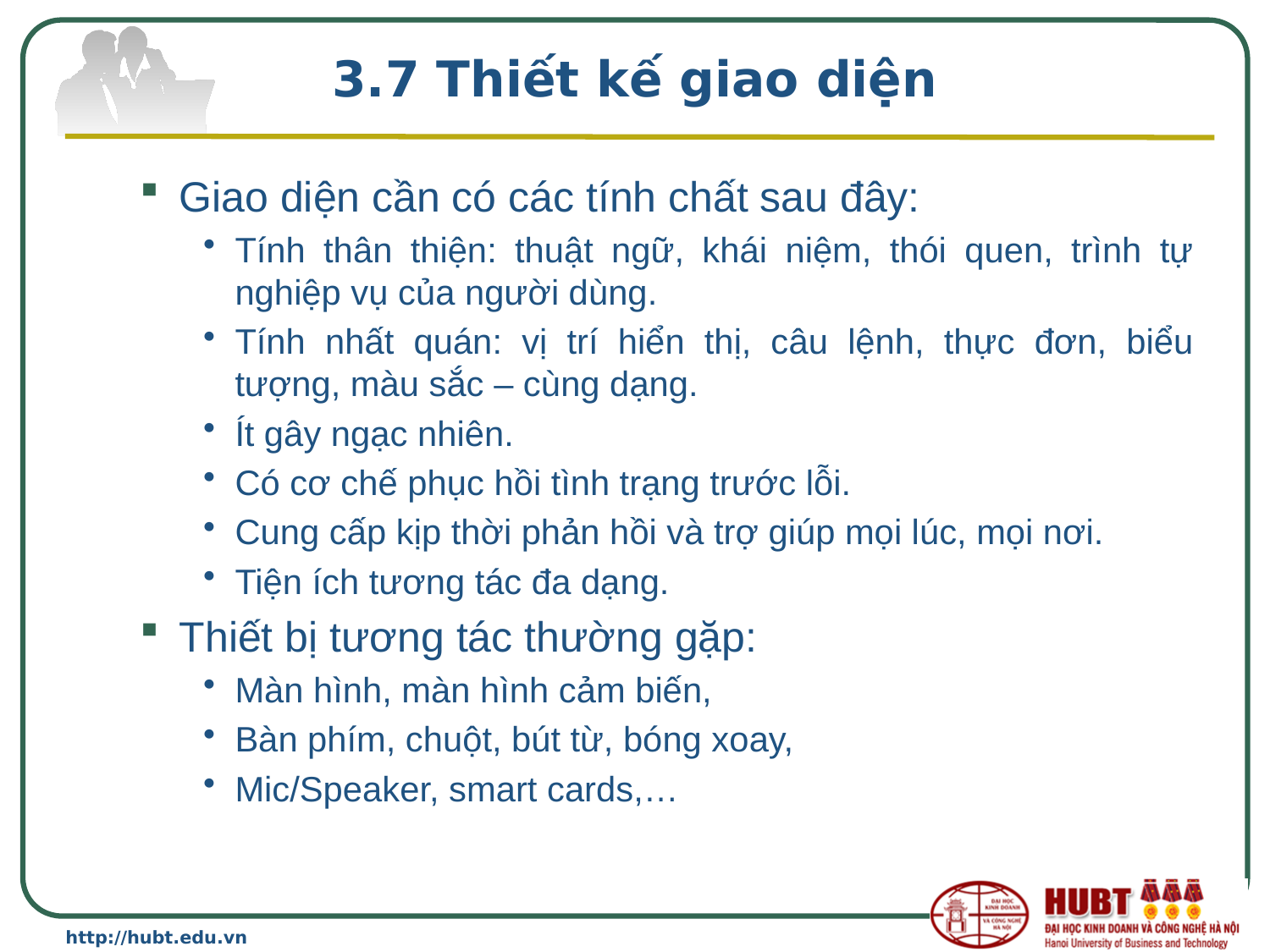

# 3.7 Thiết kế giao diện
Giao diện cần có các tính chất sau đây:
Tính thân thiện: thuật ngữ, khái niệm, thói quen, trình tự nghiệp vụ của người dùng.
Tính nhất quán: vị trí hiển thị, câu lệnh, thực đơn, biểu tượng, màu sắc – cùng dạng.
Ít gây ngạc nhiên.
Có cơ chế phục hồi tình trạng trước lỗi.
Cung cấp kịp thời phản hồi và trợ giúp mọi lúc, mọi nơi.
Tiện ích tương tác đa dạng.
Thiết bị tương tác thường gặp:
Màn hình, màn hình cảm biến,
Bàn phím, chuột, bút từ, bóng xoay,
Mic/Speaker, smart cards,…
http://hubt.edu.vn